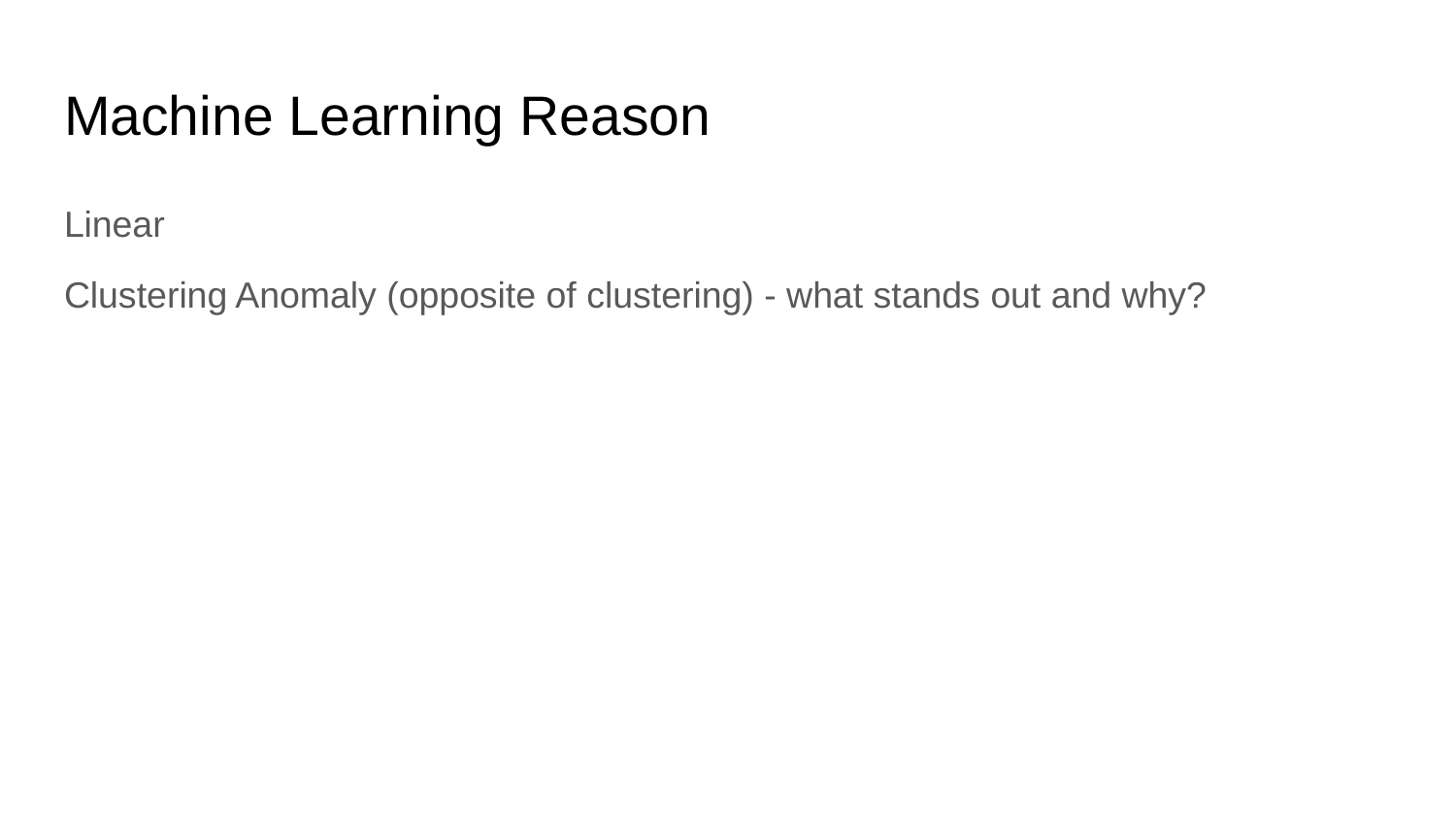

# Machine Learning Reason
Linear
Clustering Anomaly (opposite of clustering) - what stands out and why?